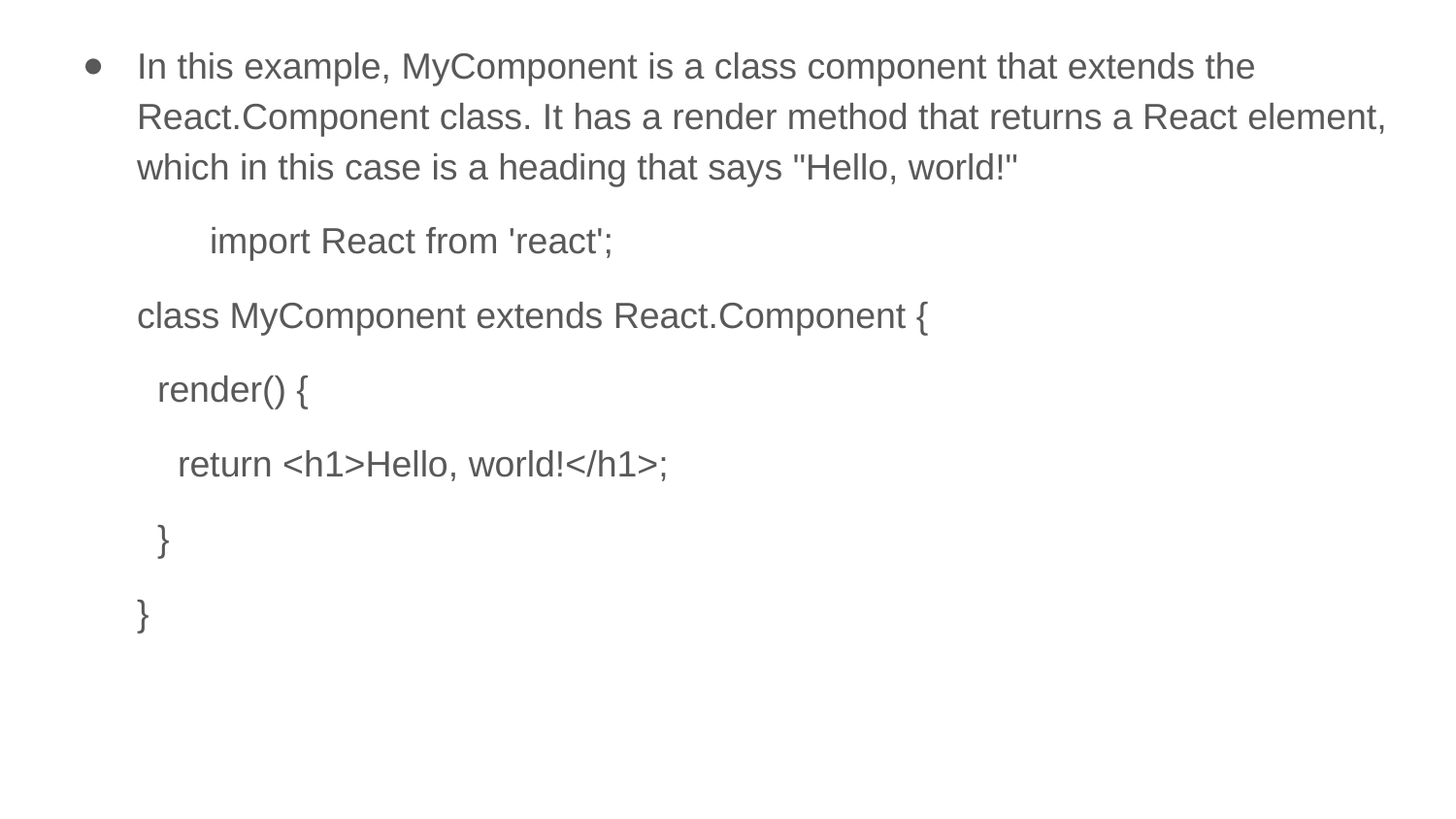

In this example, MyComponent is a class component that extends the React.Component class. It has a render method that returns a React element, which in this case is a heading that says "Hello, world!"
	import React from 'react';
class MyComponent extends React.Component {
  render() {
    return <h1>Hello, world!</h1>;
  }
}